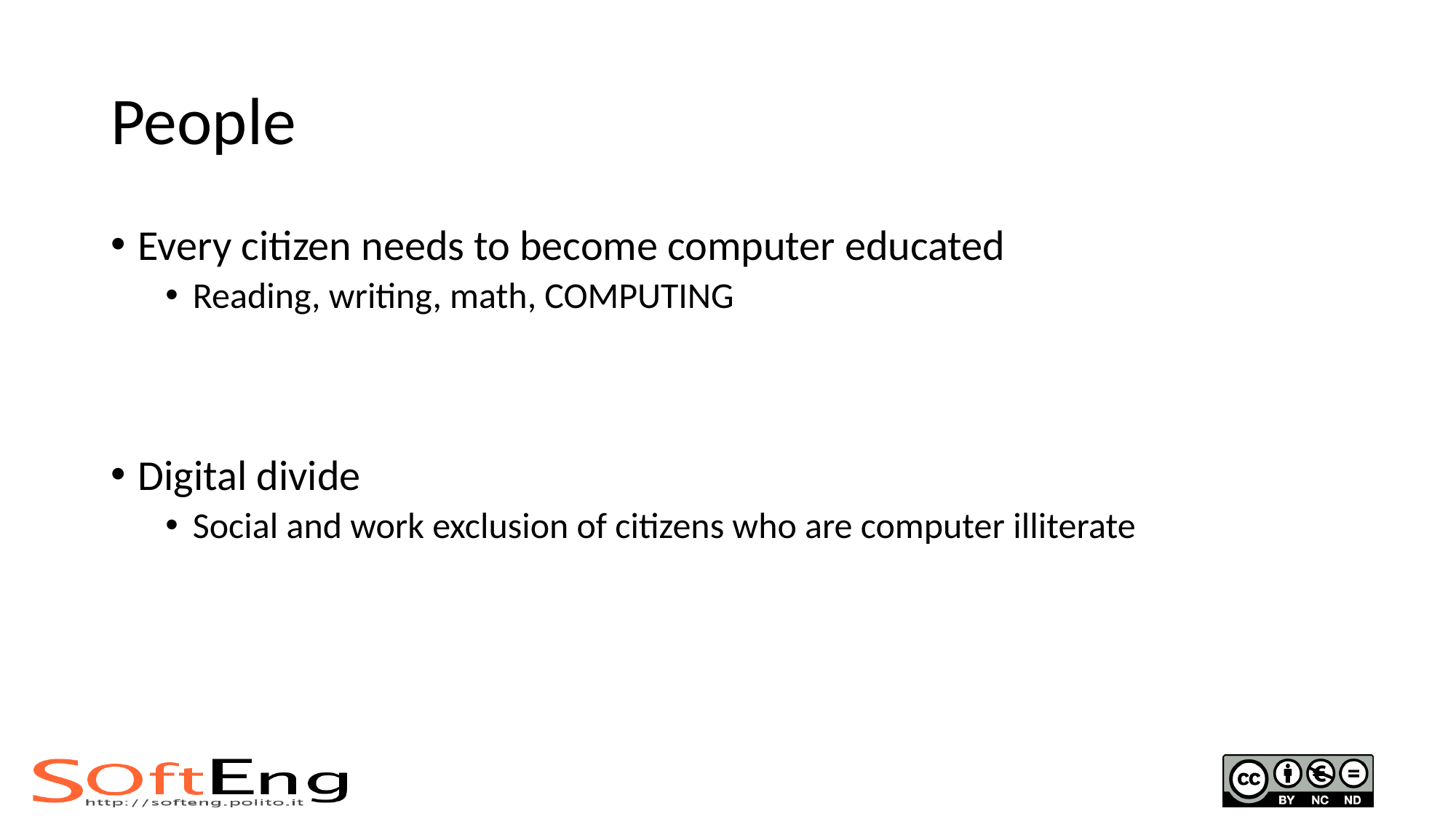

# People
Every citizen needs to become computer educated
Reading, writing, math, COMPUTING

Digital divide
Social and work exclusion of citizens who are computer illiterate